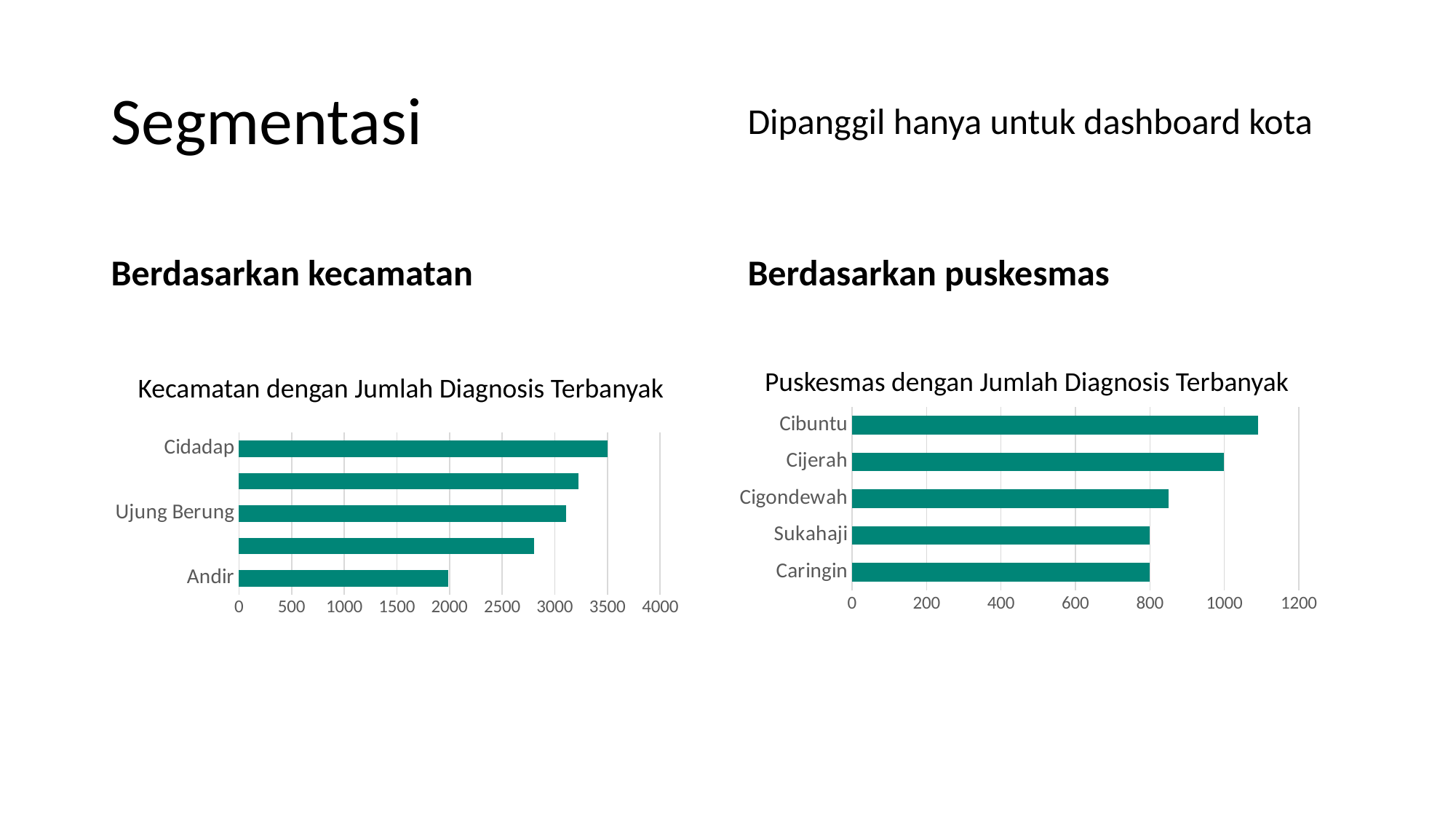

# Segmentasi
Dipanggil hanya untuk dashboard kota
Berdasarkan kecamatan
Berdasarkan puskesmas
Puskesmas dengan Jumlah Diagnosis Terbanyak
Kecamatan dengan Jumlah Diagnosis Terbanyak

### Chart

| Category | Jumlah Diagnosis Berdasarkan Puskesmas |
|---|---|
| Caringin | 800.0 |
| Sukahaji | 800.0 |
| Cigondewah | 850.0 |
| Cijerah | 999.0 |
| Cibuntu | 1090.0 |

### Chart

| Category | Jumlah Diagnosis Berdasarkan Kecamatan |
|---|---|
| Andir | 1990.0 |
| Bandung Wetan | 2800.0 |
| Ujung Berung | 3109.0 |
| Cibeunying Kidul | 3225.0 |
| Cidadap | 3500.0 |